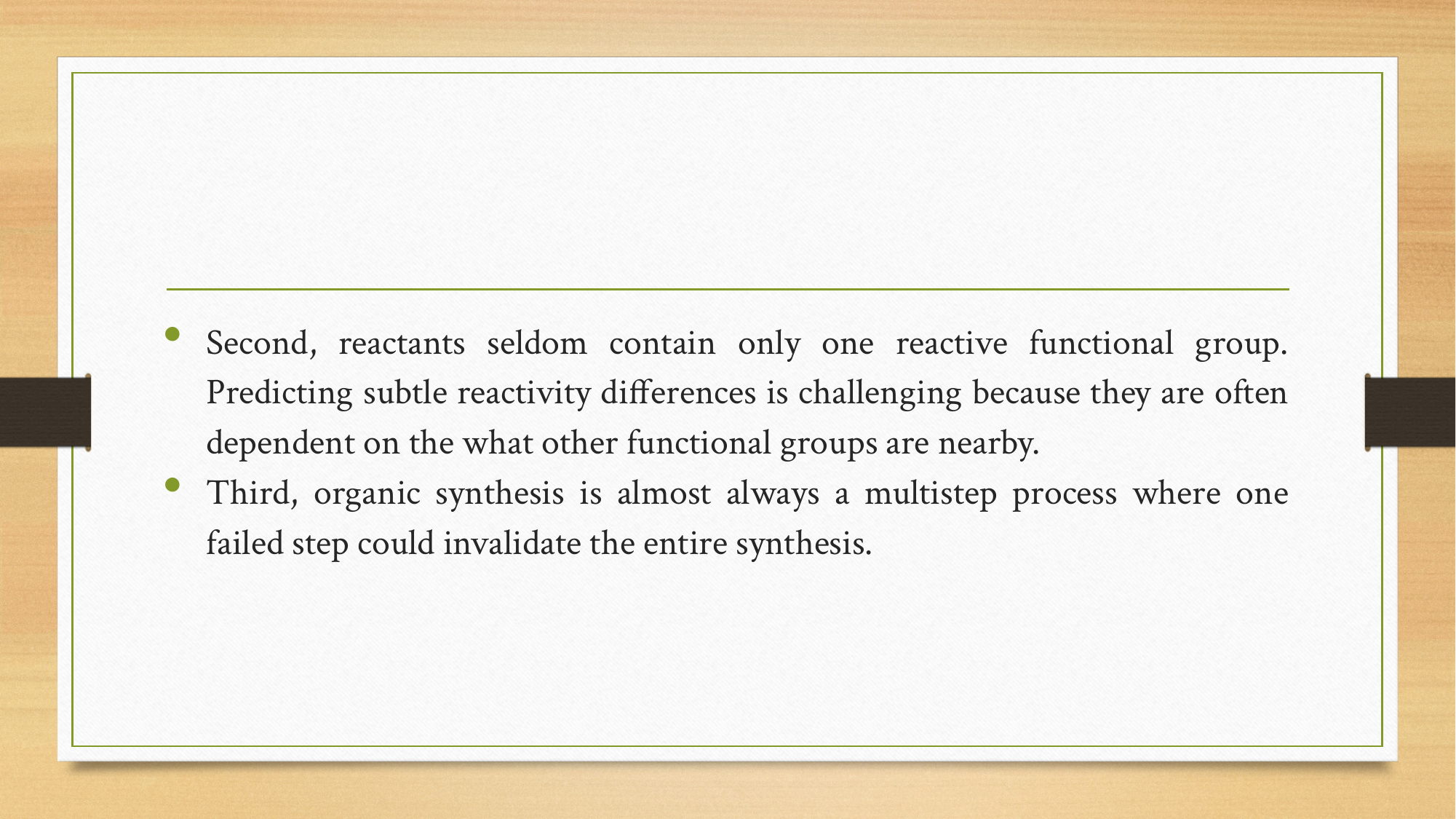

#
Second, reactants seldom contain only one reactive functional group. Predicting subtle reactivity differences is challenging because they are often dependent on the what other functional groups are nearby.
Third, organic synthesis is almost always a multistep process where one failed step could invalidate the entire synthesis.